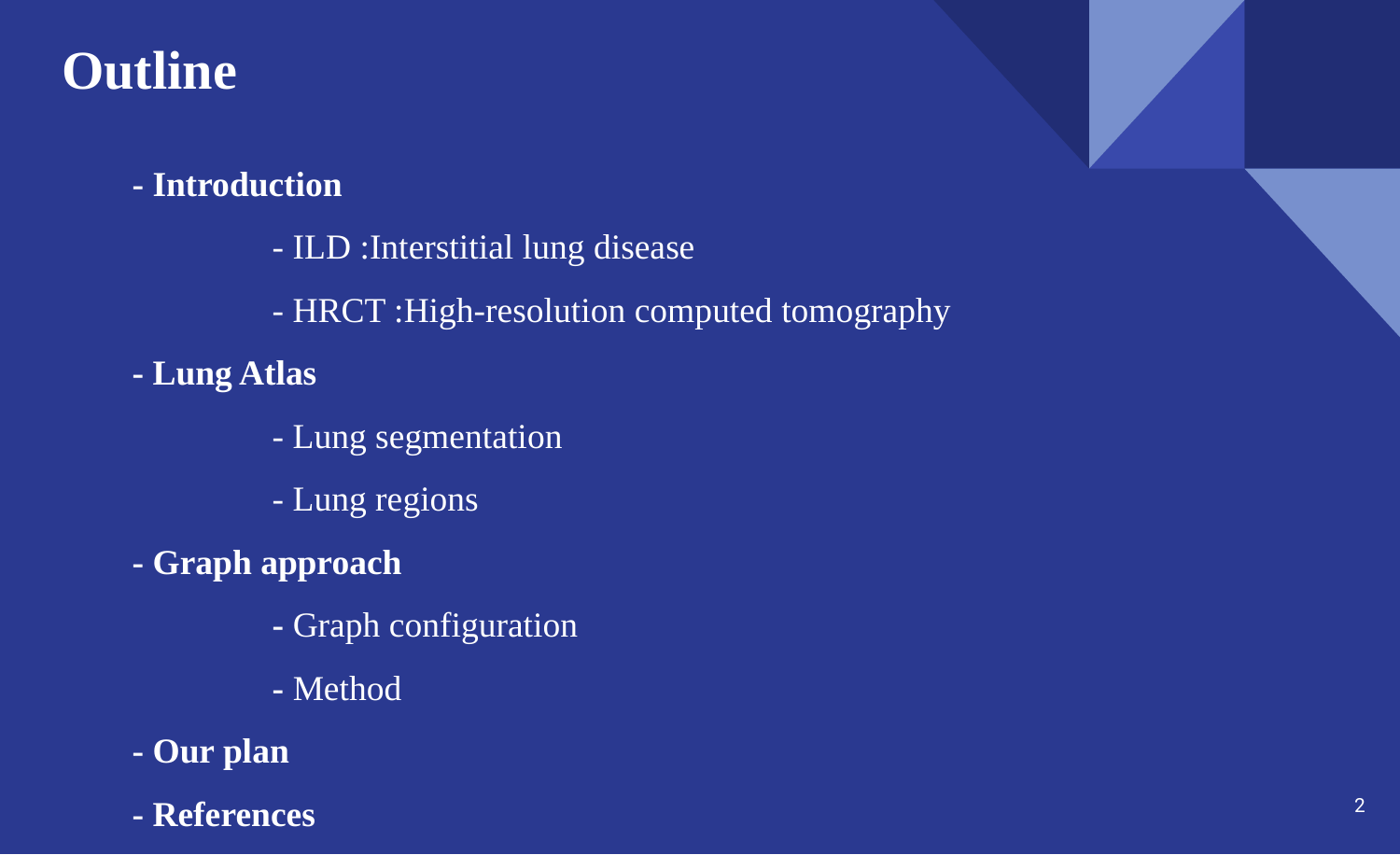

Outline
- Introduction
	- ILD :Interstitial lung disease
	- HRCT :High-resolution computed tomography
- Lung Atlas
	- Lung segmentation
	- Lung regions
- Graph approach
	- Graph configuration
	- Method
- Our plan
- References
2